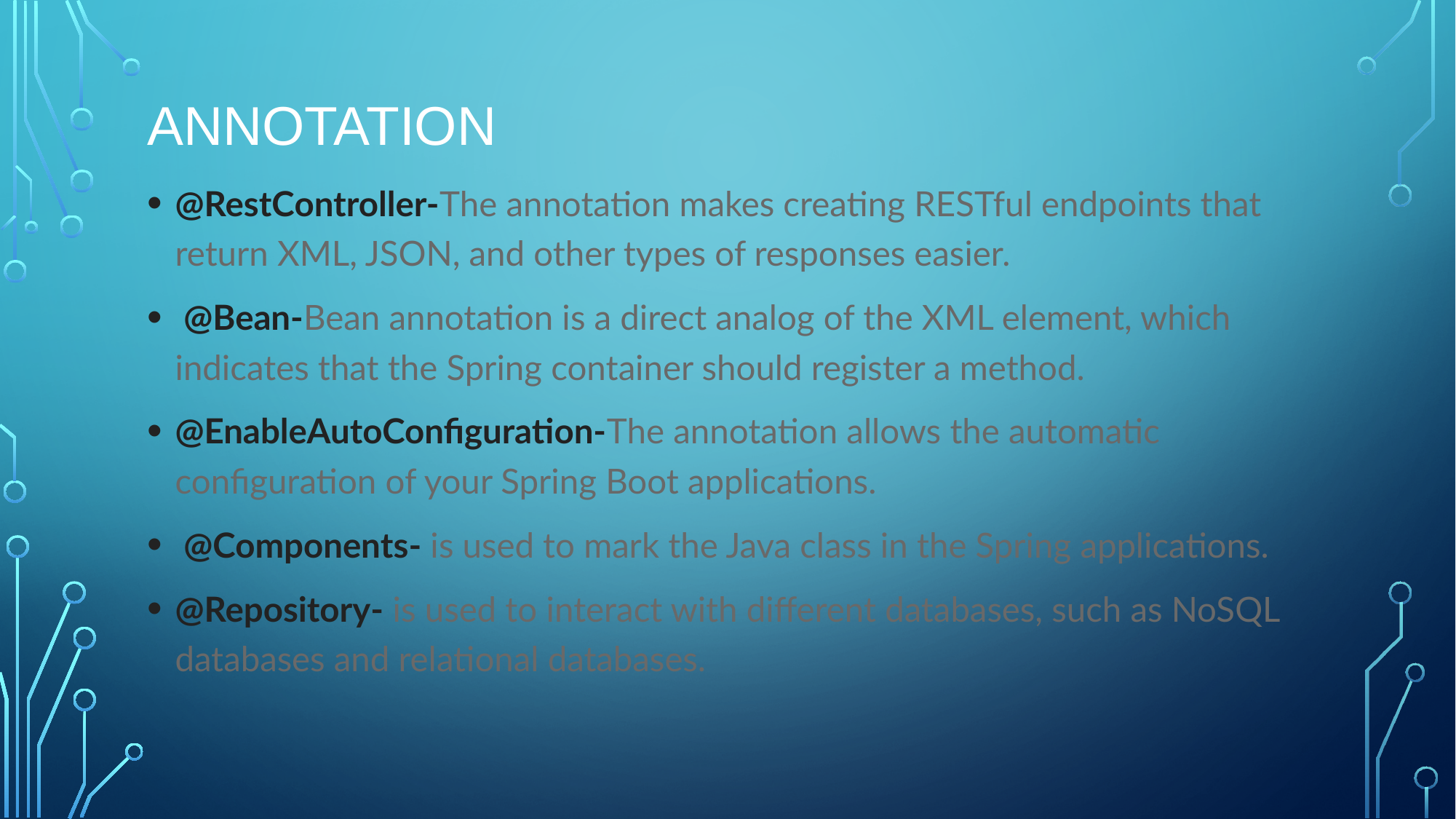

# annotation
@RestController-The annotation makes creating RESTful endpoints that return XML, JSON, and other types of responses easier.
 @Bean-Bean annotation is a direct analog of the XML element, which indicates that the Spring container should register a method.
@EnableAutoConfiguration-The annotation allows the automatic configuration of your Spring Boot applications.
 @Components- is used to mark the Java class in the Spring applications.
@Repository- is used to interact with different databases, such as NoSQL databases and relational databases.